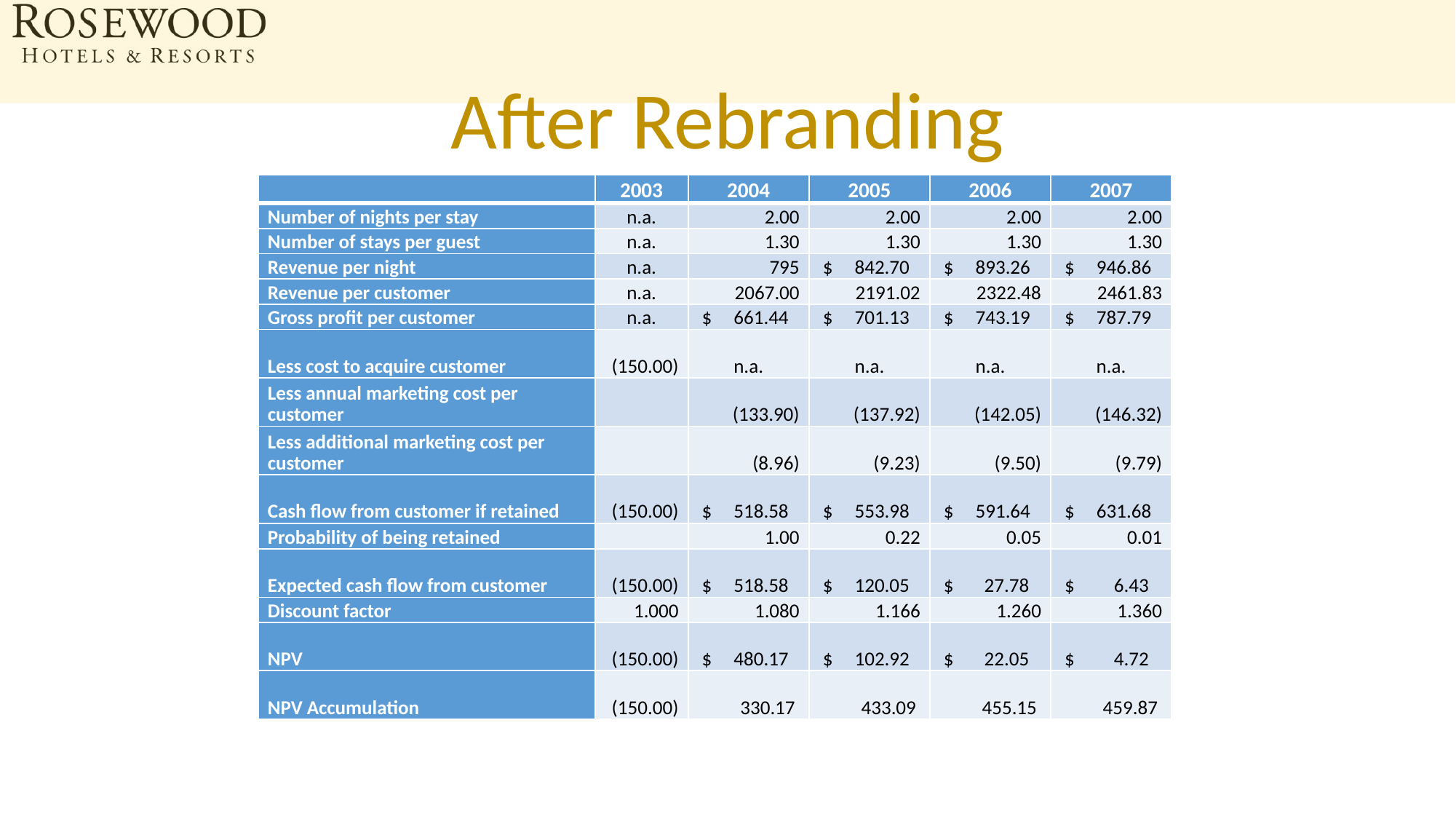

# After Rebranding
|  | 2003 | 2004 | 2005 | 2006 | 2007 |
| --- | --- | --- | --- | --- | --- |
| Number of nights per stay | n.a. | 2.00 | 2.00 | 2.00 | 2.00 |
| Number of stays per guest | n.a. | 1.30 | 1.30 | 1.30 | 1.30 |
| Revenue per night | n.a. | 795 | $ 842.70 | $ 893.26 | $ 946.86 |
| Revenue per customer | n.a. | 2067.00 | 2191.02 | 2322.48 | 2461.83 |
| Gross profit per customer | n.a. | $ 661.44 | $ 701.13 | $ 743.19 | $ 787.79 |
| Less cost to acquire customer | (150.00) | n.a. | n.a. | n.a. | n.a. |
| Less annual marketing cost per customer |  | (133.90) | (137.92) | (142.05) | (146.32) |
| Less additional marketing cost per customer |  | (8.96) | (9.23) | (9.50) | (9.79) |
| Cash flow from customer if retained | (150.00) | $ 518.58 | $ 553.98 | $ 591.64 | $ 631.68 |
| Probability of being retained |  | 1.00 | 0.22 | 0.05 | 0.01 |
| Expected cash flow from customer | (150.00) | $ 518.58 | $ 120.05 | $ 27.78 | $ 6.43 |
| Discount factor | 1.000 | 1.080 | 1.166 | 1.260 | 1.360 |
| NPV | (150.00) | $ 480.17 | $ 102.92 | $ 22.05 | $ 4.72 |
| NPV Accumulation | (150.00) | 330.17 | 433.09 | 455.15 | 459.87 |